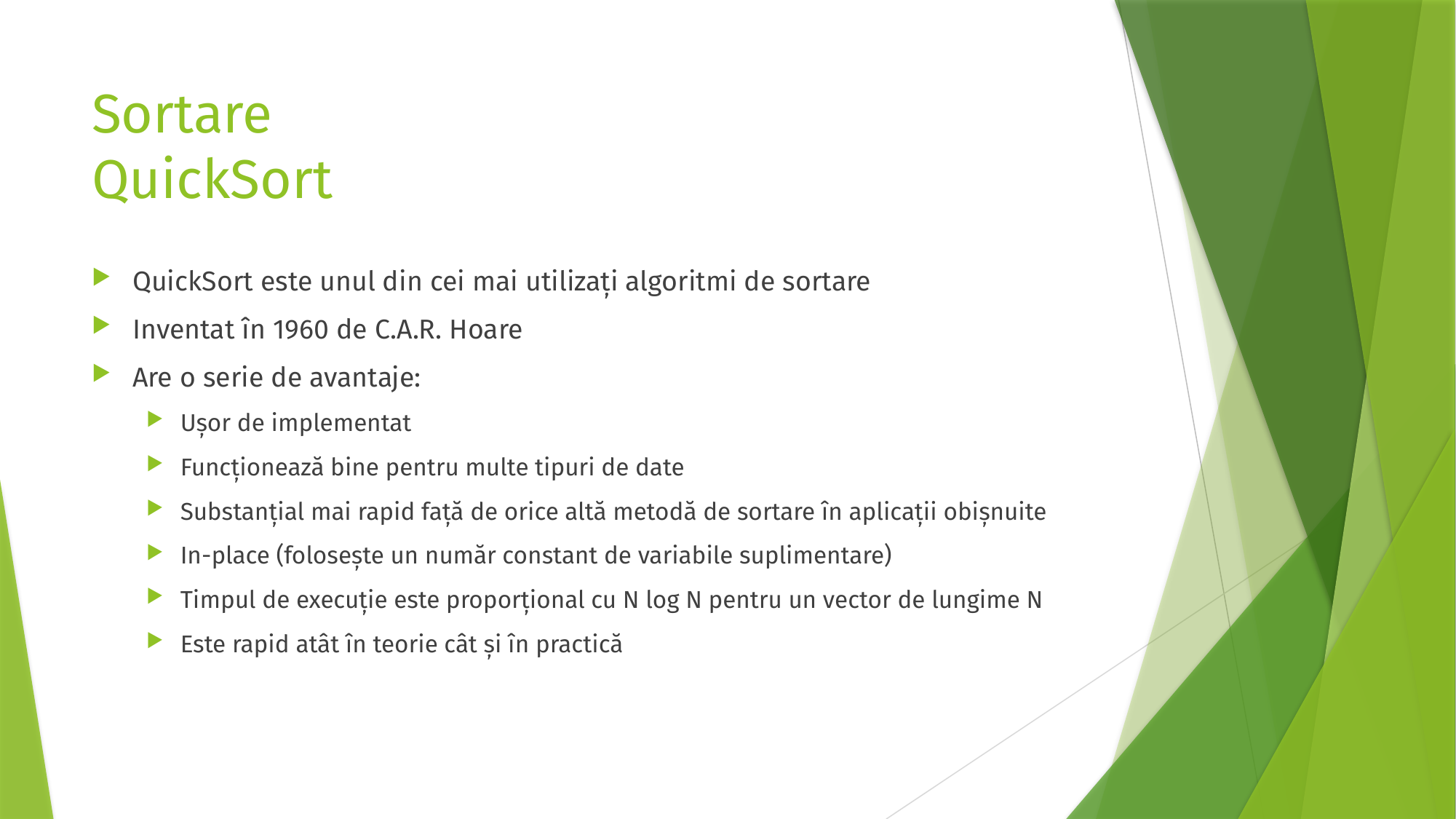

# Sortare QuickSort
QuickSort este unul din cei mai utilizați algoritmi de sortare
Inventat în 1960 de C.A.R. Hoare
Are o serie de avantaje:
Ușor de implementat
Funcționează bine pentru multe tipuri de date
Substanțial mai rapid față de orice altă metodă de sortare în aplicații obișnuite
In-place (folosește un număr constant de variabile suplimentare)
Timpul de execuție este proporțional cu N log N pentru un vector de lungime N
Este rapid atât în teorie cât și în practică